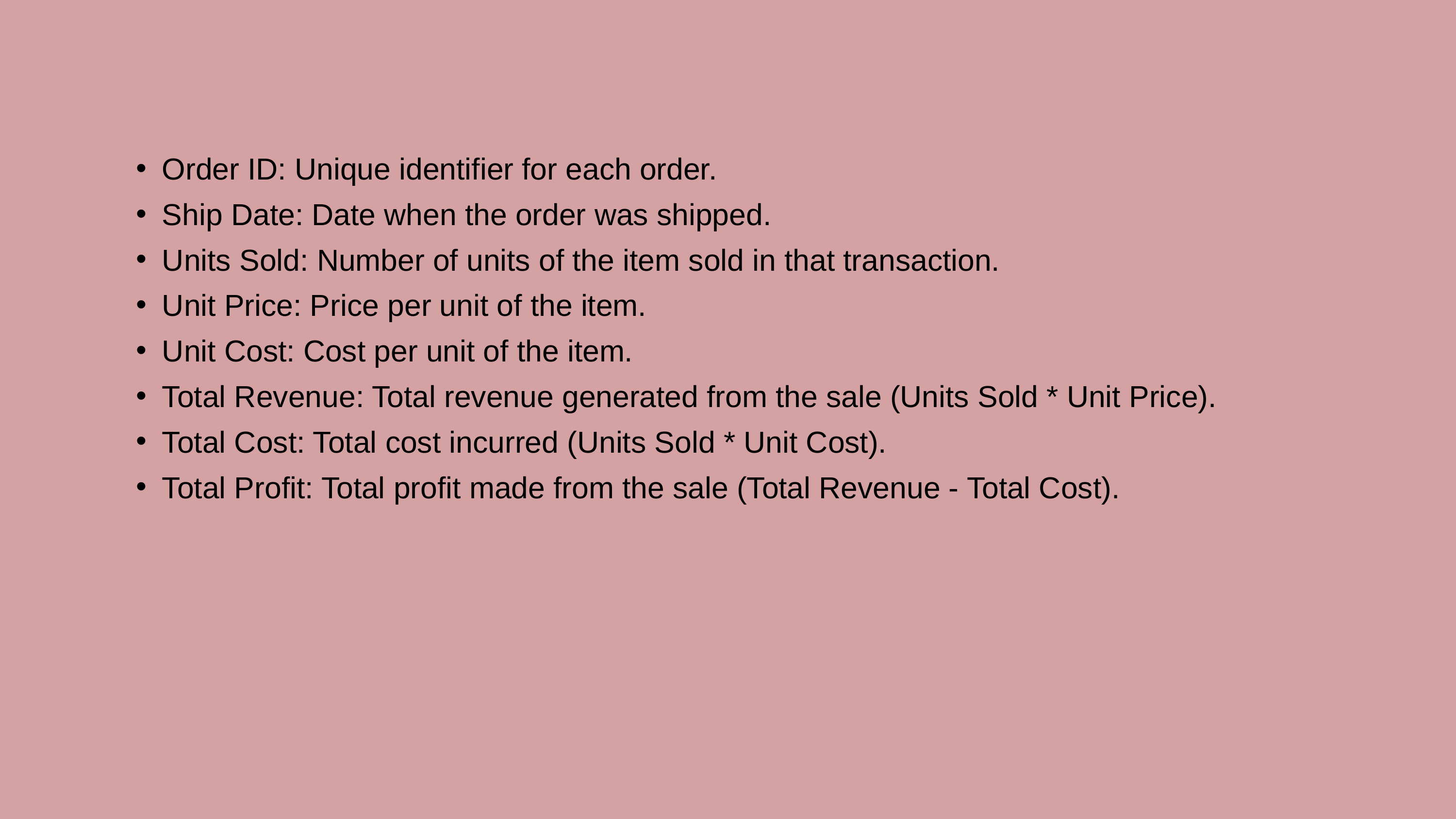

Order ID: Unique identifier for each order.
Ship Date: Date when the order was shipped.
Units Sold: Number of units of the item sold in that transaction.
Unit Price: Price per unit of the item.
Unit Cost: Cost per unit of the item.
Total Revenue: Total revenue generated from the sale (Units Sold * Unit Price).
Total Cost: Total cost incurred (Units Sold * Unit Cost).
Total Profit: Total profit made from the sale (Total Revenue - Total Cost).